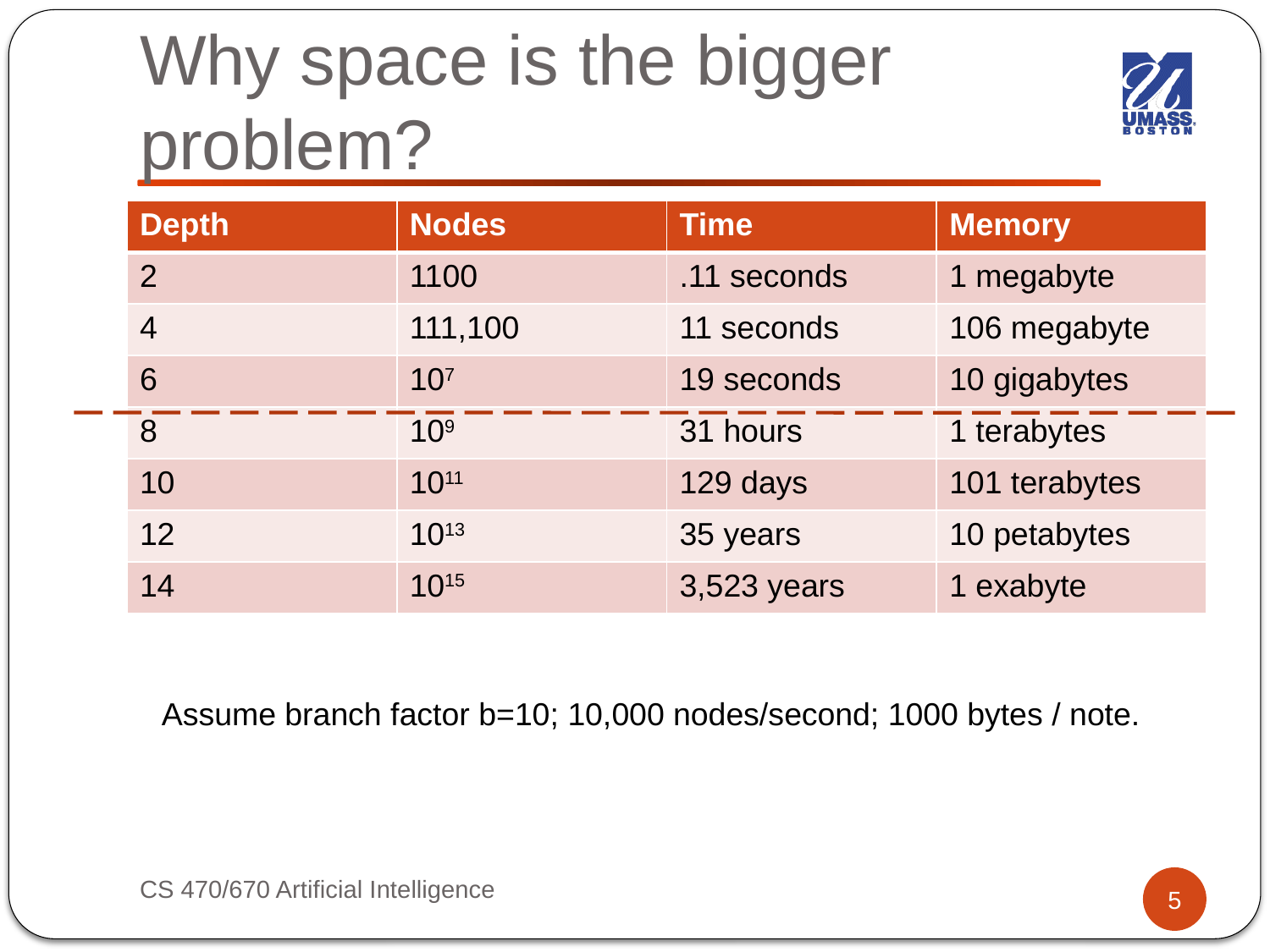

# Why space is the bigger problem?
| Depth | Nodes | Time | Memory |
| --- | --- | --- | --- |
| 2 | 1100 | .11 seconds | 1 megabyte |
| 4 | 111,100 | 11 seconds | 106 megabyte |
| 6 | 107 | 19 seconds | 10 gigabytes |
| 8 | 109 | 31 hours | 1 terabytes |
| 10 | 1011 | 129 days | 101 terabytes |
| 12 | 1013 | 35 years | 10 petabytes |
| 14 | 1015 | 3,523 years | 1 exabyte |
Assume branch factor b=10; 10,000 nodes/second; 1000 bytes / note.

CS 470/670 Artificial Intelligence

5